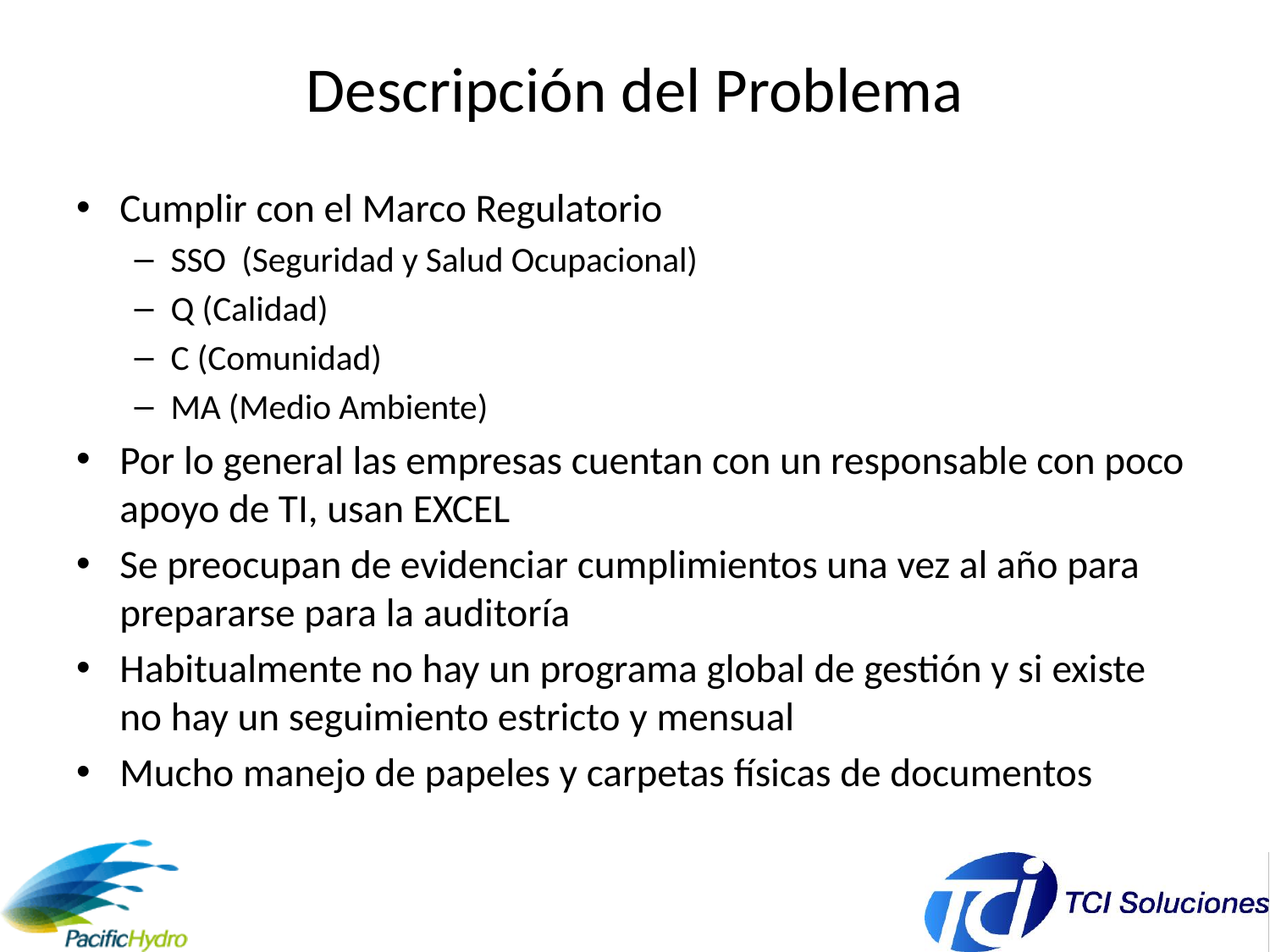

# Descripción del Problema
Cumplir con el Marco Regulatorio
SSO  (Seguridad y Salud Ocupacional)
Q (Calidad)
C (Comunidad)
MA (Medio Ambiente)
Por lo general las empresas cuentan con un responsable con poco apoyo de TI, usan EXCEL
Se preocupan de evidenciar cumplimientos una vez al año para prepararse para la auditoría
Habitualmente no hay un programa global de gestión y si existe no hay un seguimiento estricto y mensual
Mucho manejo de papeles y carpetas físicas de documentos